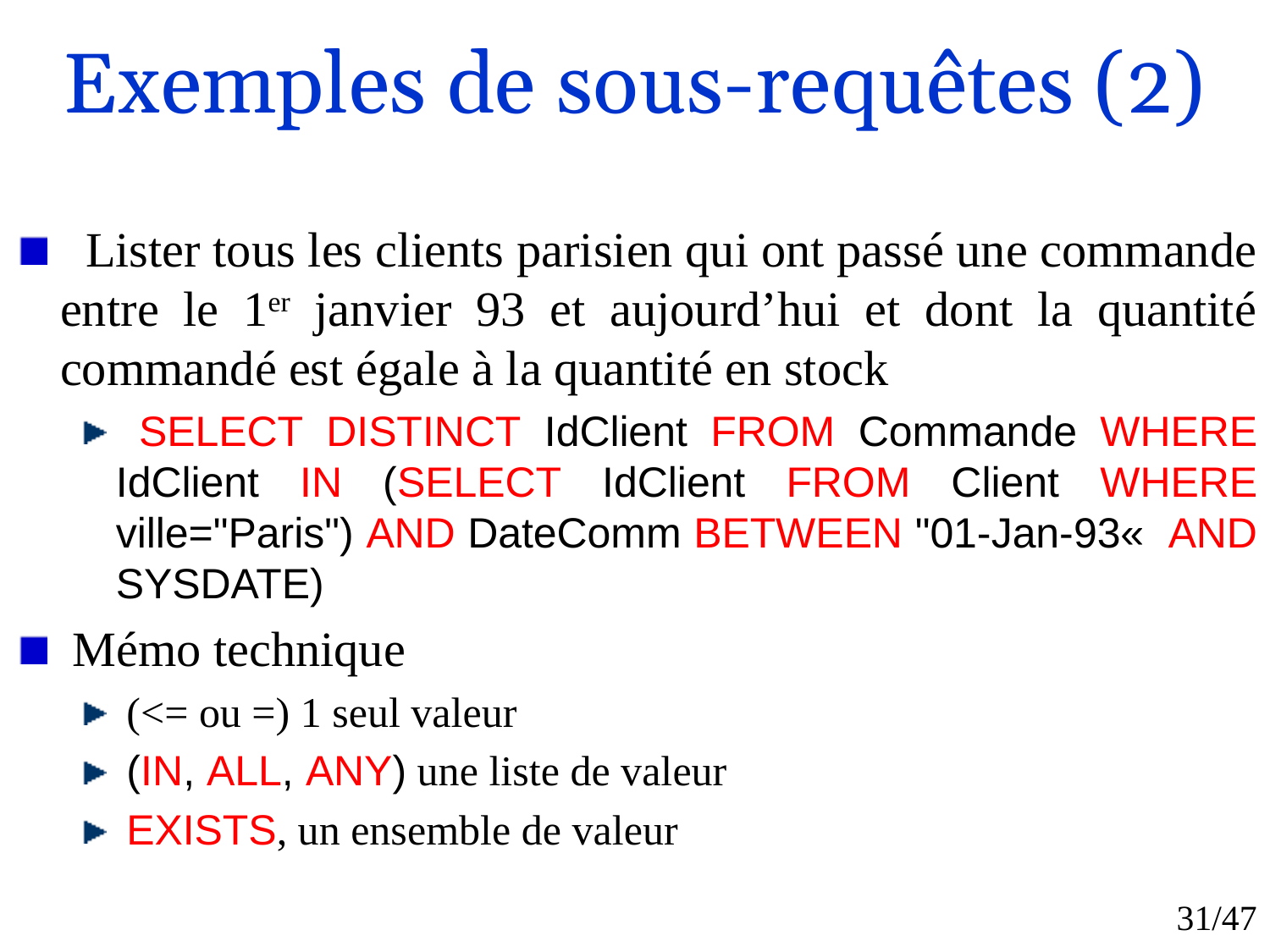

# Exemples de sous-requêtes (2)
  Lister tous les clients parisien qui ont passé une commande entre le 1er janvier 93 et aujourd’hui et dont la quantité commandé est égale à la quantité en stock
 SELECT DISTINCT IdClient FROM Commande WHERE IdClient IN (SELECT IdClient FROM Client WHERE ville="Paris") AND DateComm BETWEEN "01-Jan-93«  AND SYSDATE)
 Mémo technique
 (<= ou =) 1 seul valeur
 (IN, ALL, ANY) une liste de valeur
 EXISTS, un ensemble de valeur
31/47